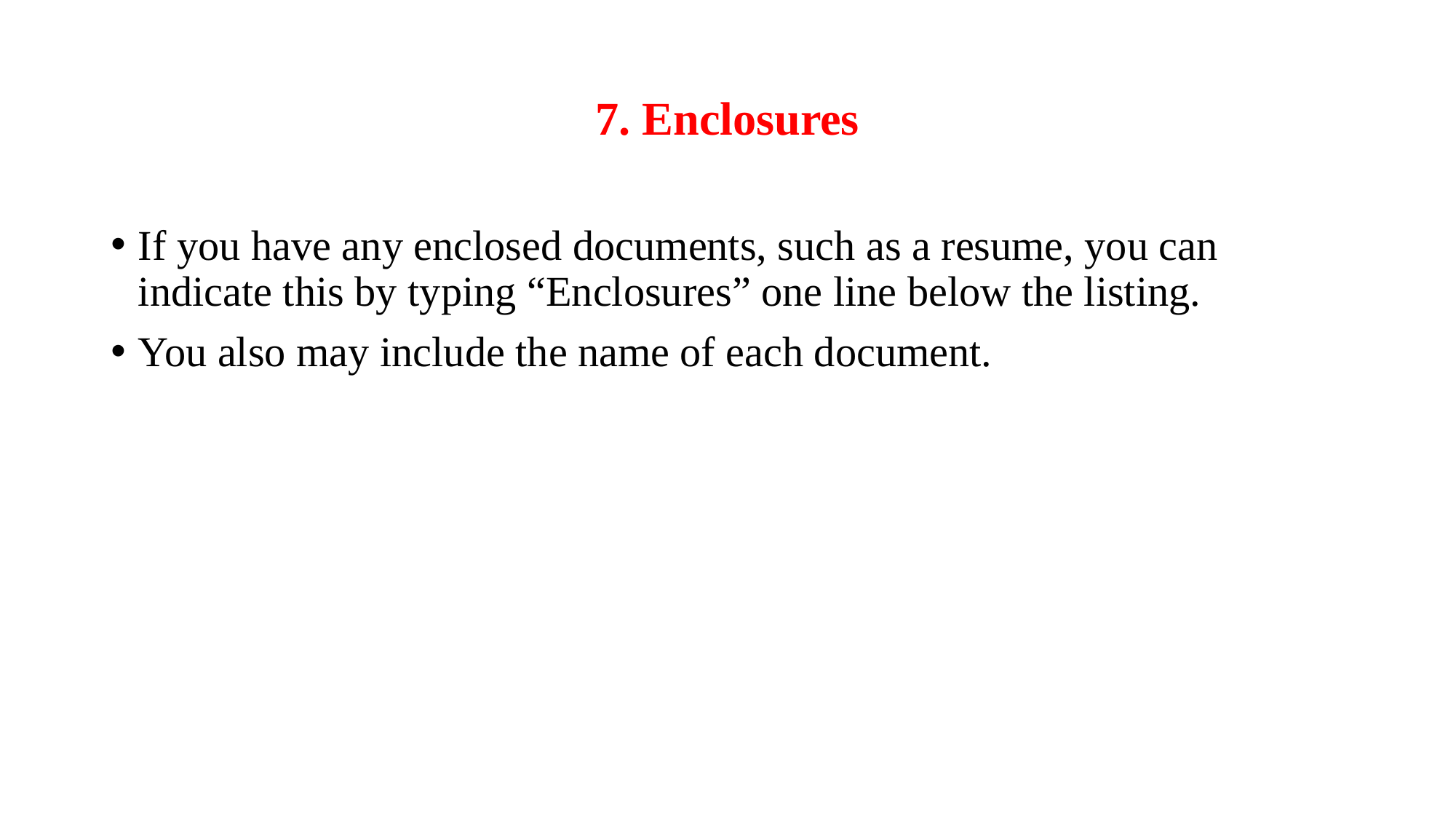

# 7. Enclosures
If you have any enclosed documents, such as a resume, you can indicate this by typing “Enclosures” one line below the listing.
You also may include the name of each document.